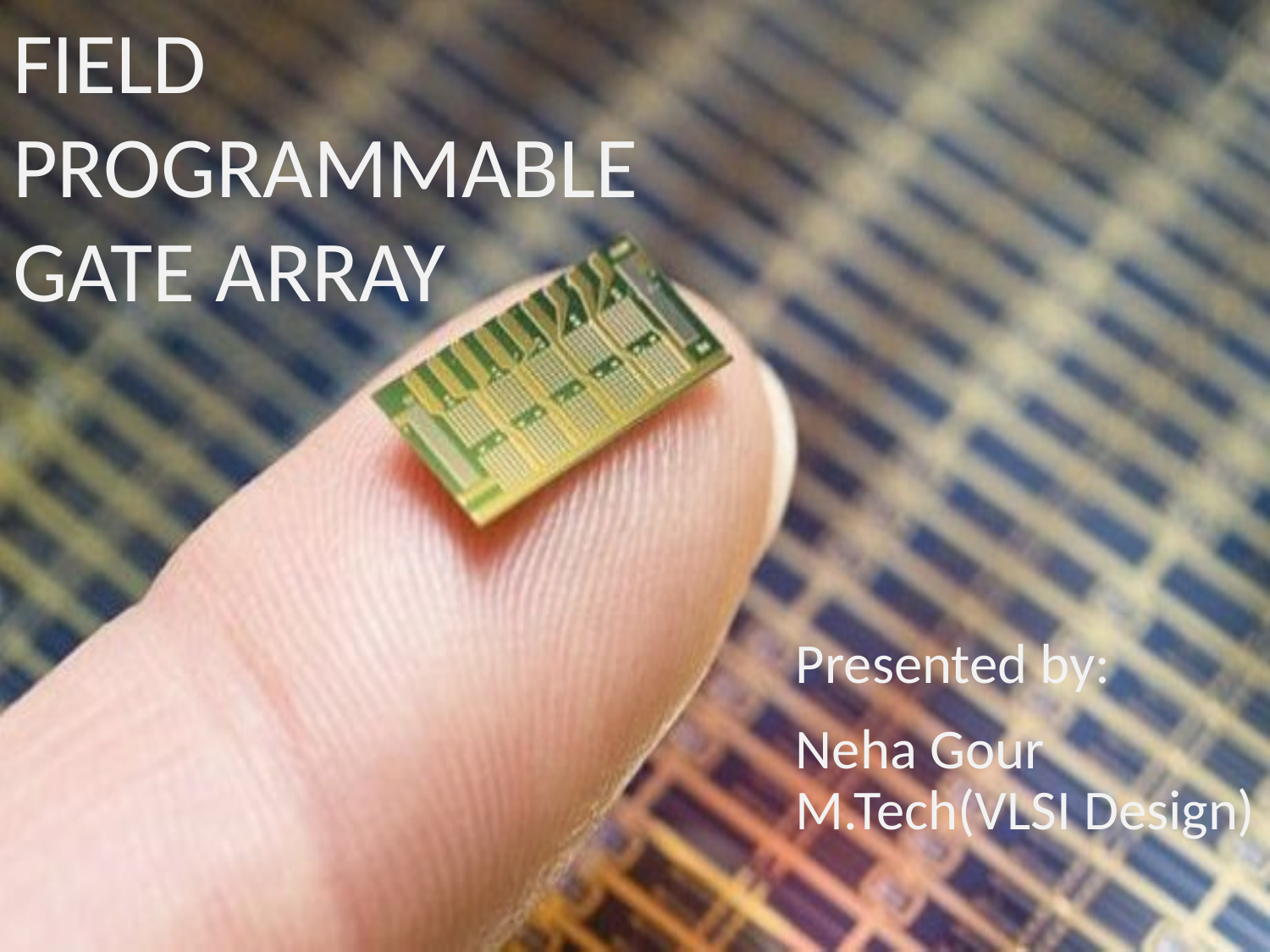

# FIELD PROGRAMMABLE GATE ARRAY
     Presented by:
     Neha Gour
     M.Tech(VLSI Design)